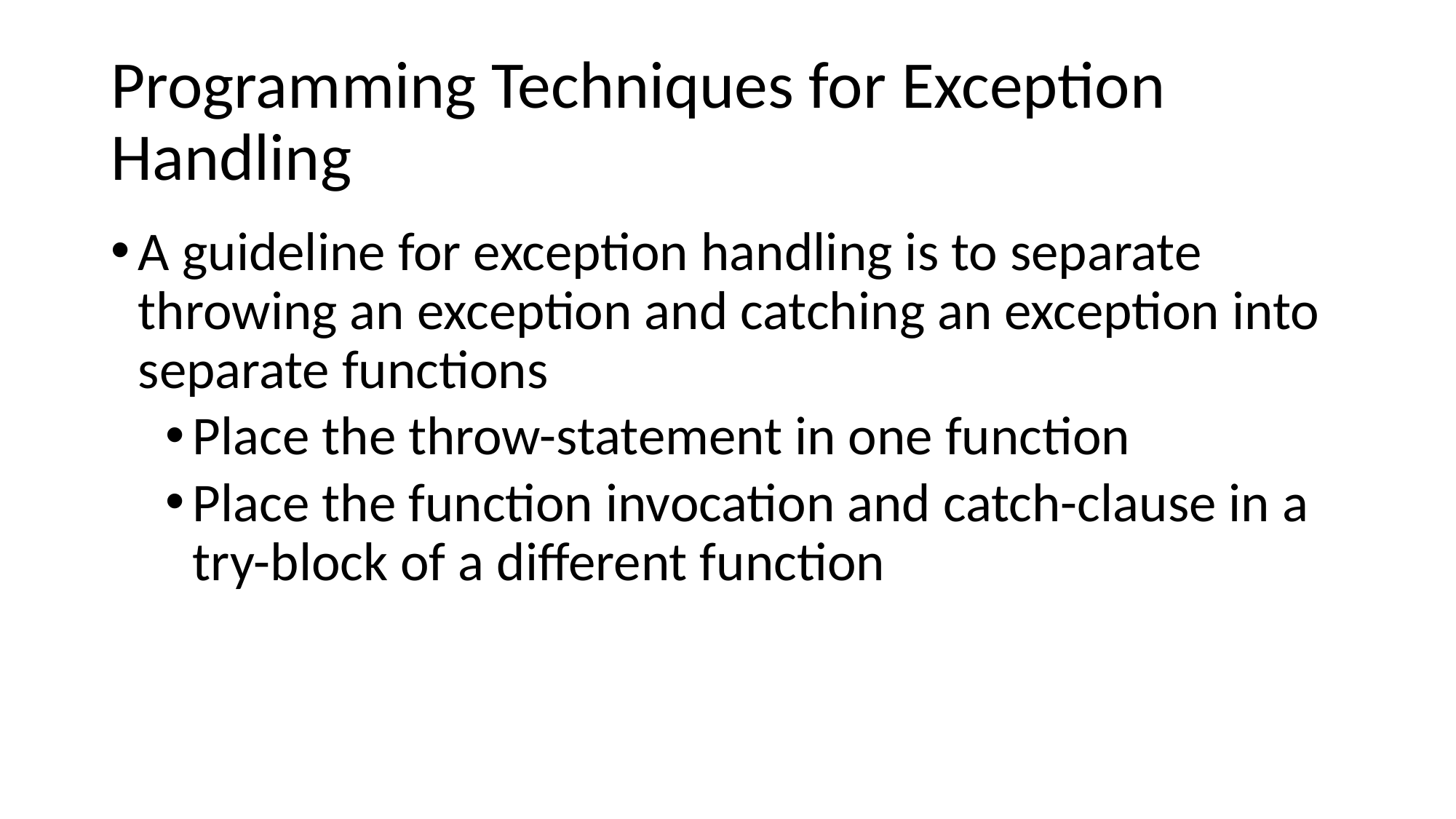

# Programming Techniques for Exception Handling
A guideline for exception handling is to separate throwing an exception and catching an exception into separate functions
Place the throw-statement in one function
Place the function invocation and catch-clause in a try-block of a different function